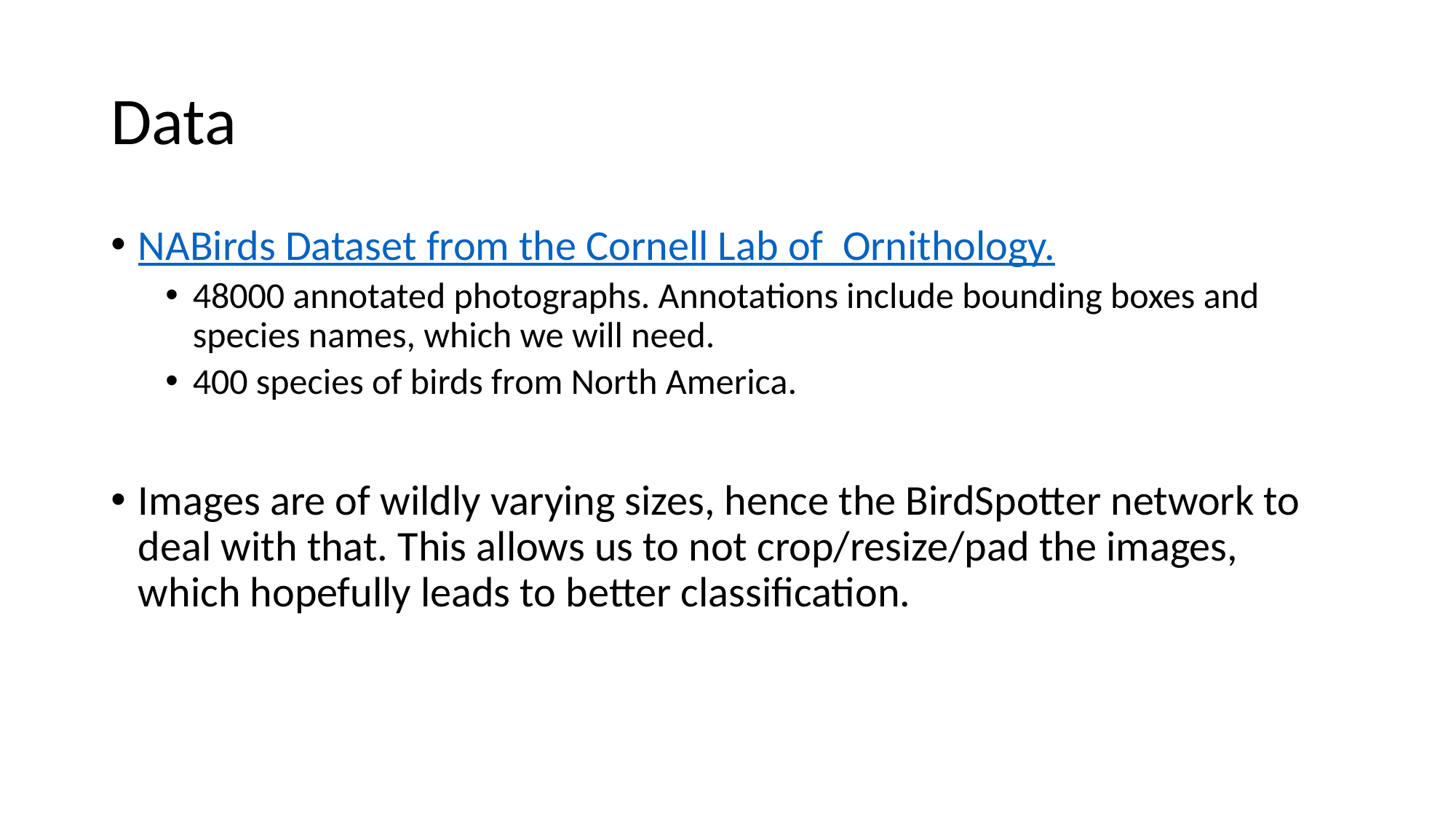

# Data
NABirds Dataset from the Cornell Lab of  Ornithology.
48000 annotated photographs. Annotations include bounding boxes and species names, which we will need.
400 species of birds from North America.

Images are of wildly varying sizes, hence the BirdSpotter network to deal with that. This allows us to not crop/resize/pad the images, which hopefully leads to better classification.